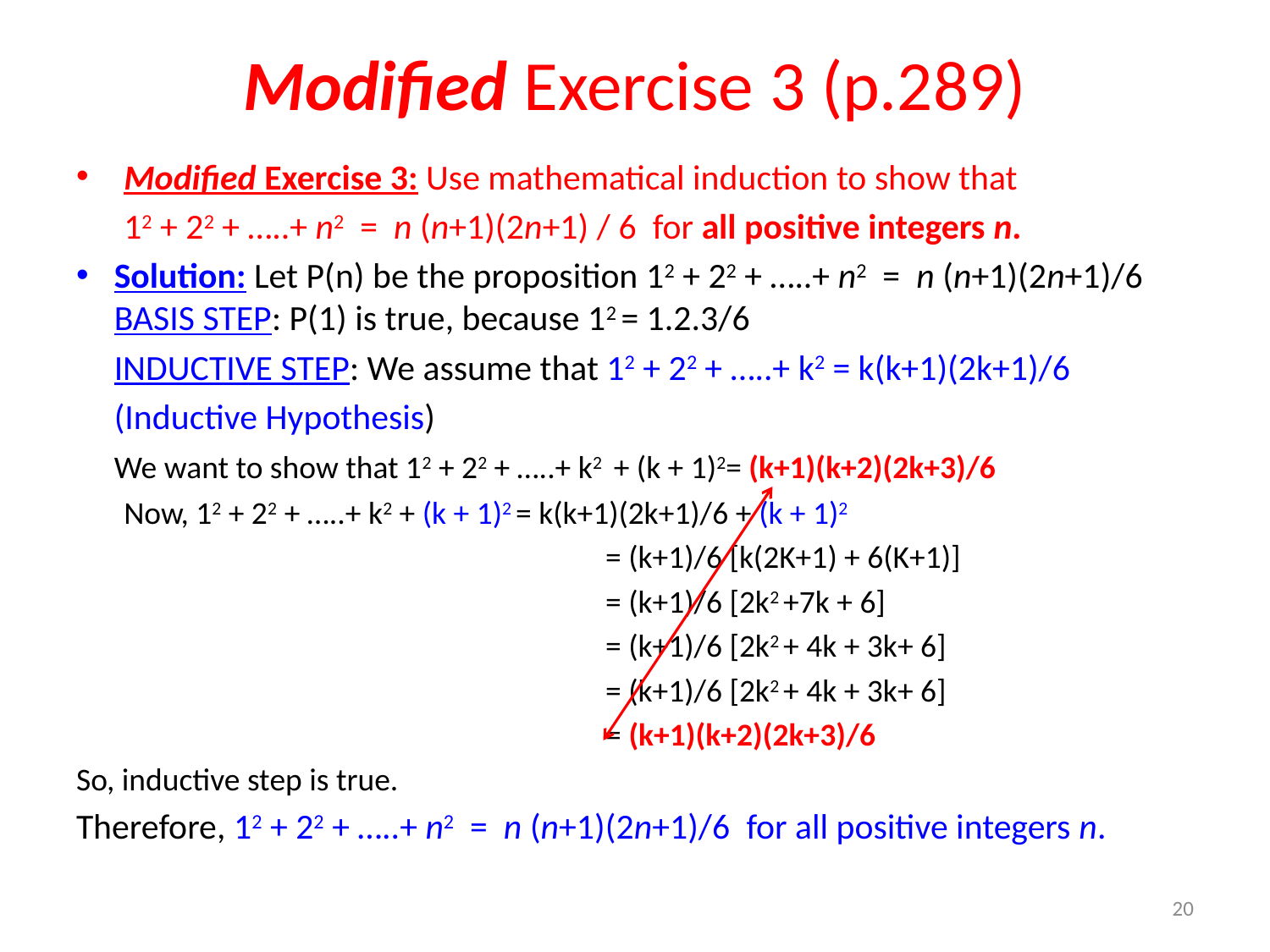

# Modified Exercise 3 (p.289)
Modified Exercise 3: Use mathematical induction to show that
	12 + 22 + …..+ n2  =  n (n+1)(2n+1) / 6  for all positive integers n.
Solution: Let P(n) be the proposition 12 + 22 + …..+ n2  =  n (n+1)(2n+1)/6 BASIS STEP: P(1) is true, because 12 = 1.2.3/6
	INDUCTIVE STEP: We assume that 12 + 22 + …..+ k2 = k(k+1)(2k+1)/6
	(Inductive Hypothesis)
	We want to show that 12 + 22 + …..+ k2  + (k + 1)2= (k+1)(k+2)(2k+3)/6
	Now, 12 + 22 + …..+ k2 + (k + 1)2 = k(k+1)(2k+1)/6 + (k + 1)2
				              = (k+1)/6 [k(2K+1) + 6(K+1)]
				              = (k+1)/6 [2k2 +7k + 6]
				              = (k+1)/6 [2k2 + 4k + 3k+ 6]
 				              = (k+1)/6 [2k2 + 4k + 3k+ 6]
				              = (k+1)(k+2)(2k+3)/6
So, inductive step is true.
Therefore, 12 + 22 + …..+ n2  =  n (n+1)(2n+1)/6  for all positive integers n.

20